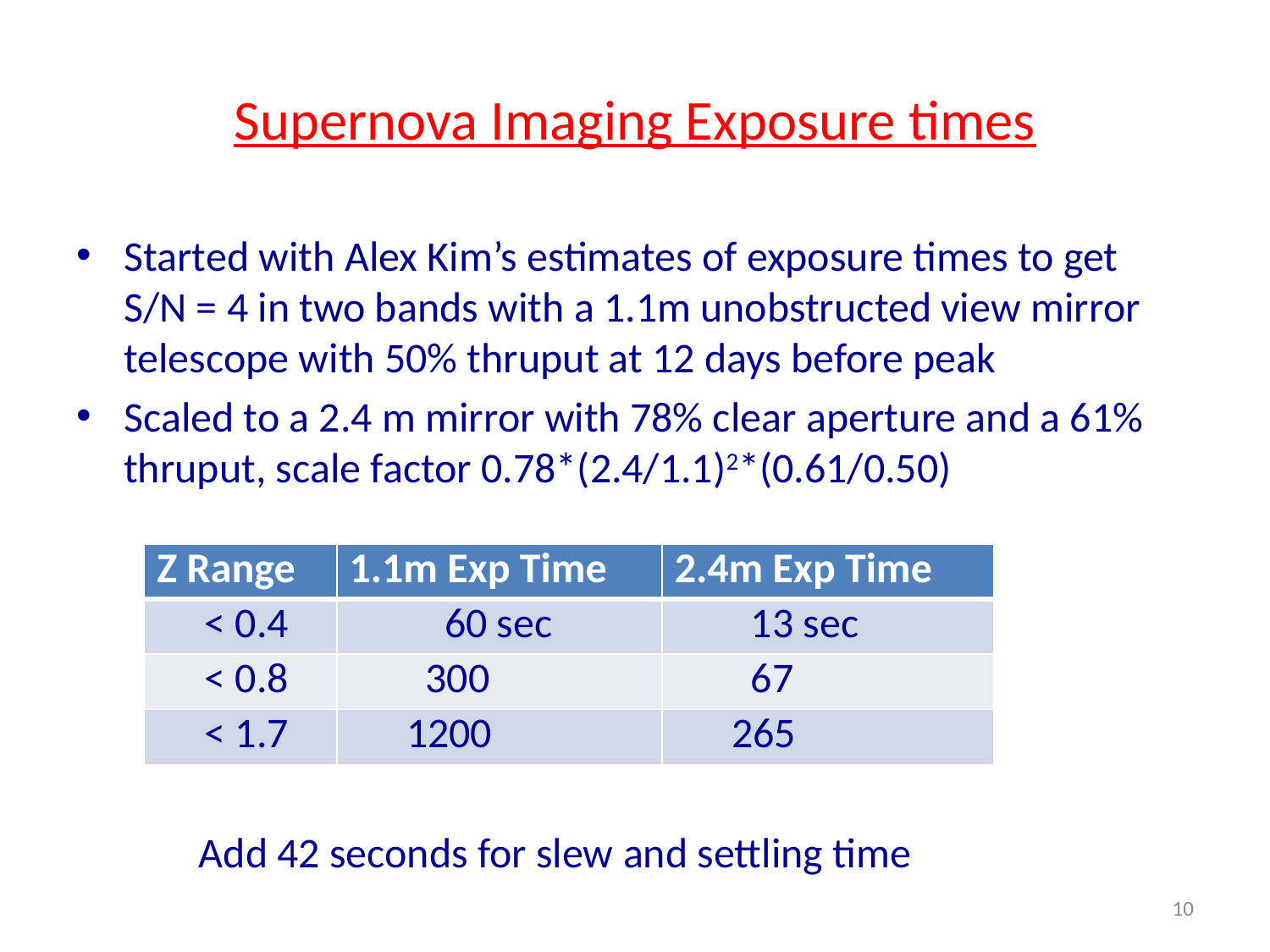

# Supernova Imaging Exposure times
Started with Alex Kim’s estimates of exposure times to get    S/N = 4 in two bands with a 1.1m unobstructed view mirror telescope with 50% thruput at 12 days before peak
Scaled to a 2.4 m mirror with 78% clear aperture and a 61% thruput, scale factor 0.78*(2.4/1.1)2*(0.61/0.50)

| Z Range | 1.1m Exp Time | 2.4m Exp Time |
| --- | --- | --- |
| < 0.4 | 60 sec | 13 sec |
| < 0.8 | 300 | 67 |
| < 1.7 | 1200 | 265 |
Add 42 seconds for slew and settling time
10